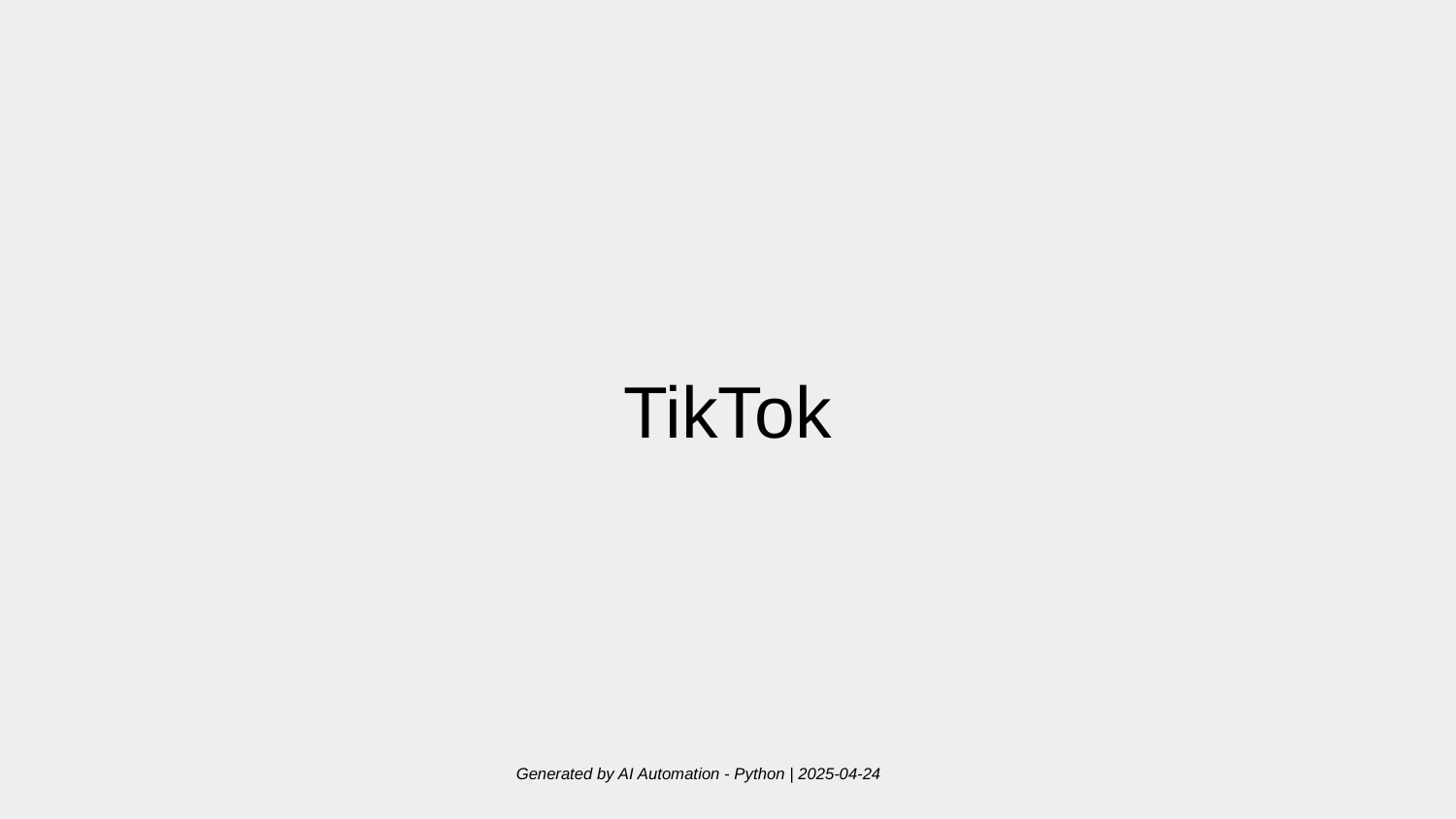

# TikTok
Generated by AI Automation - Python | 2025-04-24